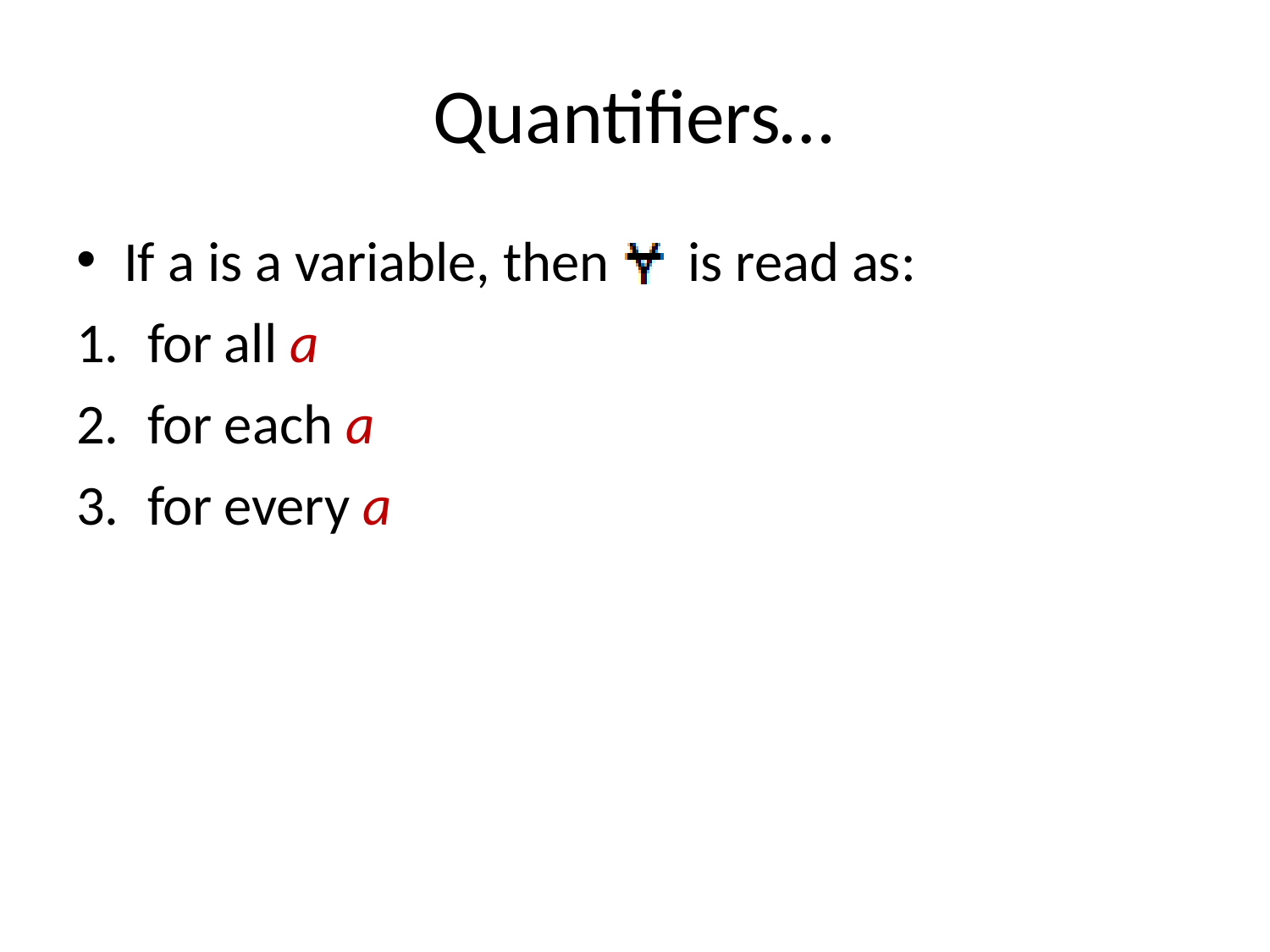

# Quantifiers…
If a is a variable, then
for all a
for each a
for every a
is read as: